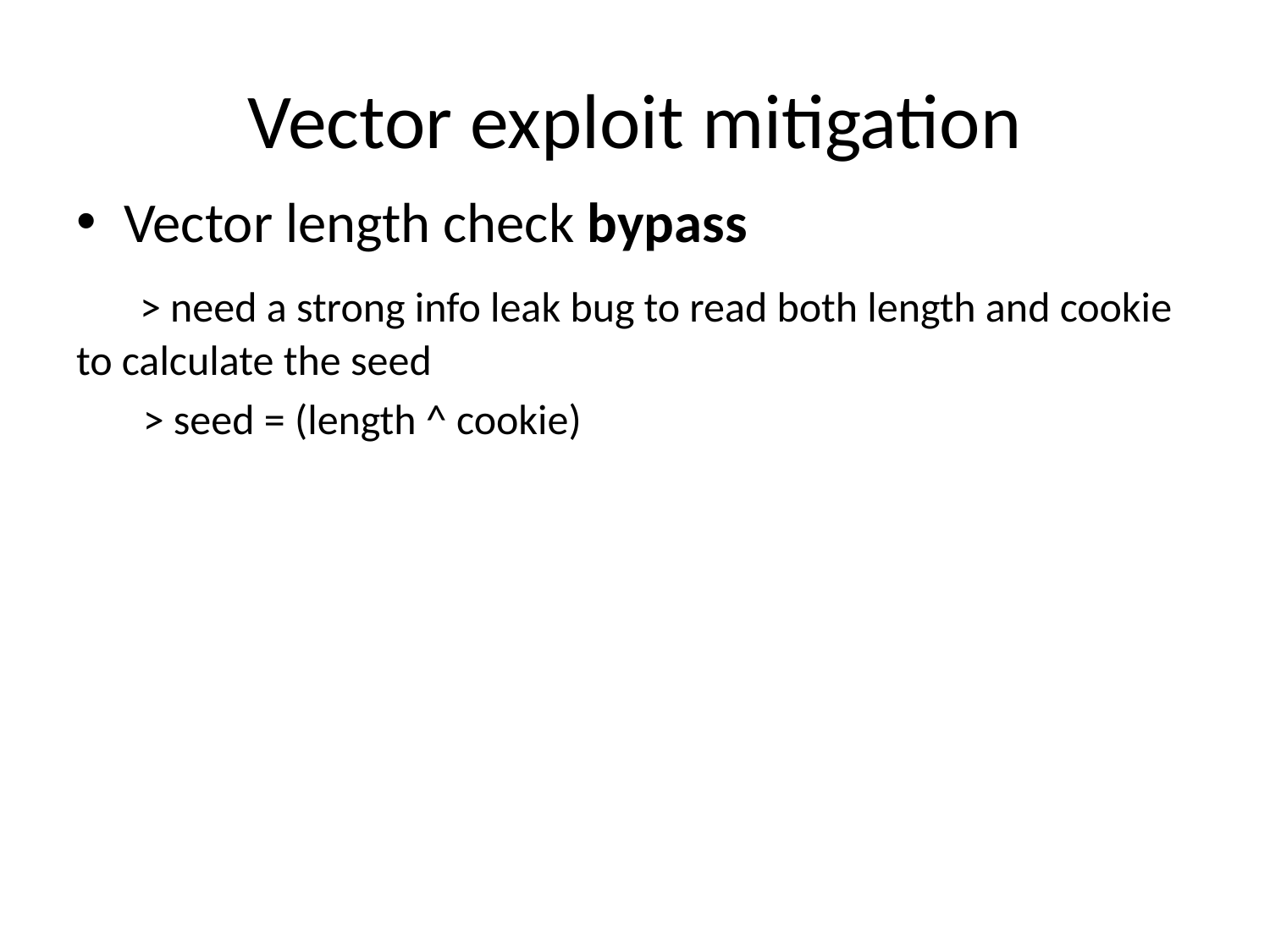

# Vector exploit mitigation
Vector length check bypass
     > need a strong info leak bug to read both length and cookie to calculate the seed
       > seed = (length ^ cookie)